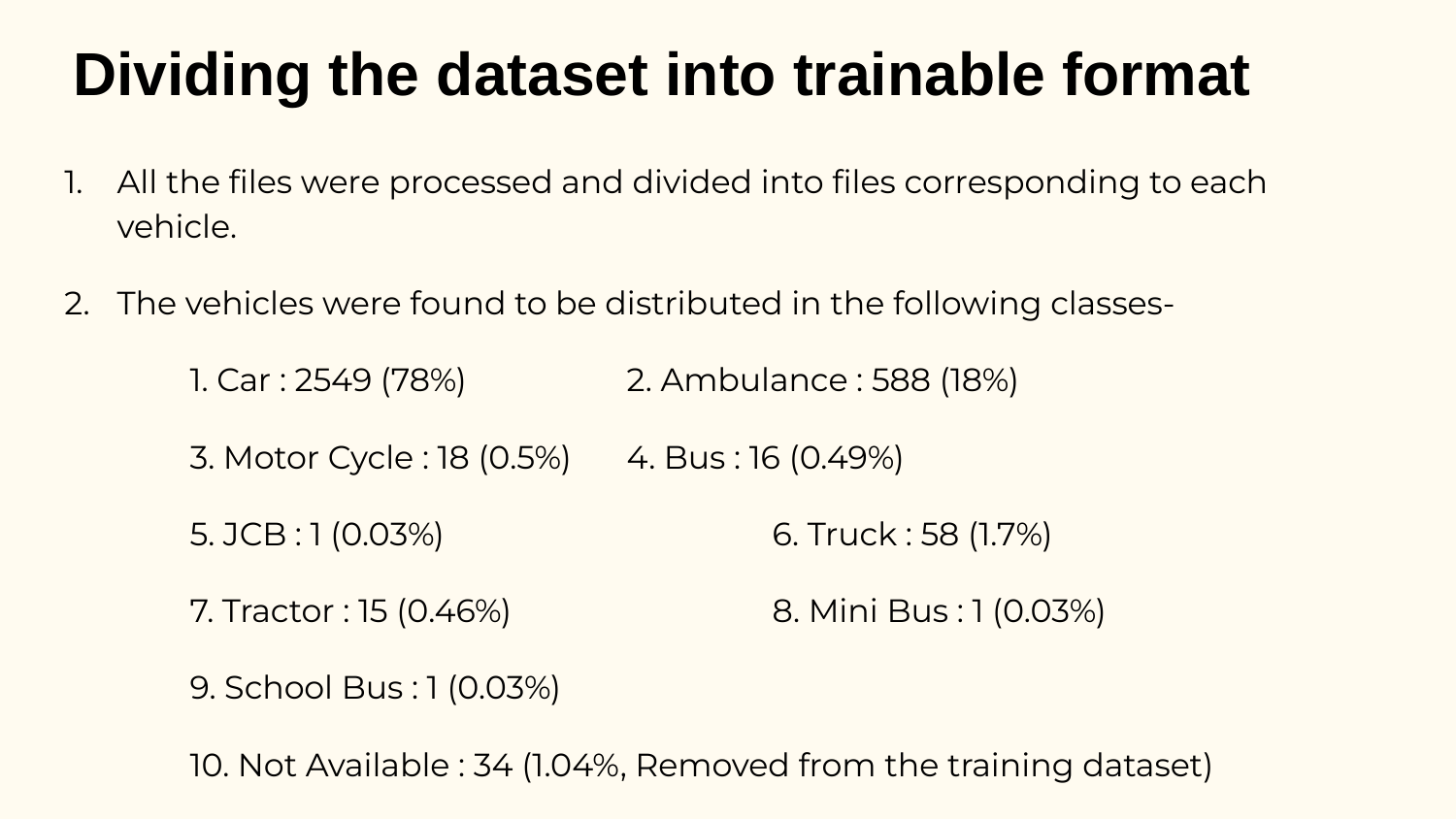

# Dividing the dataset into trainable format
All the files were processed and divided into files corresponding to each vehicle.
The vehicles were found to be distributed in the following classes-
1. Car : 2549 (78%) 		2. Ambulance : 588 (18%)
3. Motor Cycle : 18 (0.5%) 	4. Bus : 16 (0.49%)
5. JCB : 1 (0.03%) 			6. Truck : 58 (1.7%)
7. Tractor : 15 (0.46%) 		8. Mini Bus : 1 (0.03%)
9. School Bus : 1 (0.03%)
10. Not Available : 34 (1.04%, Removed from the training dataset)